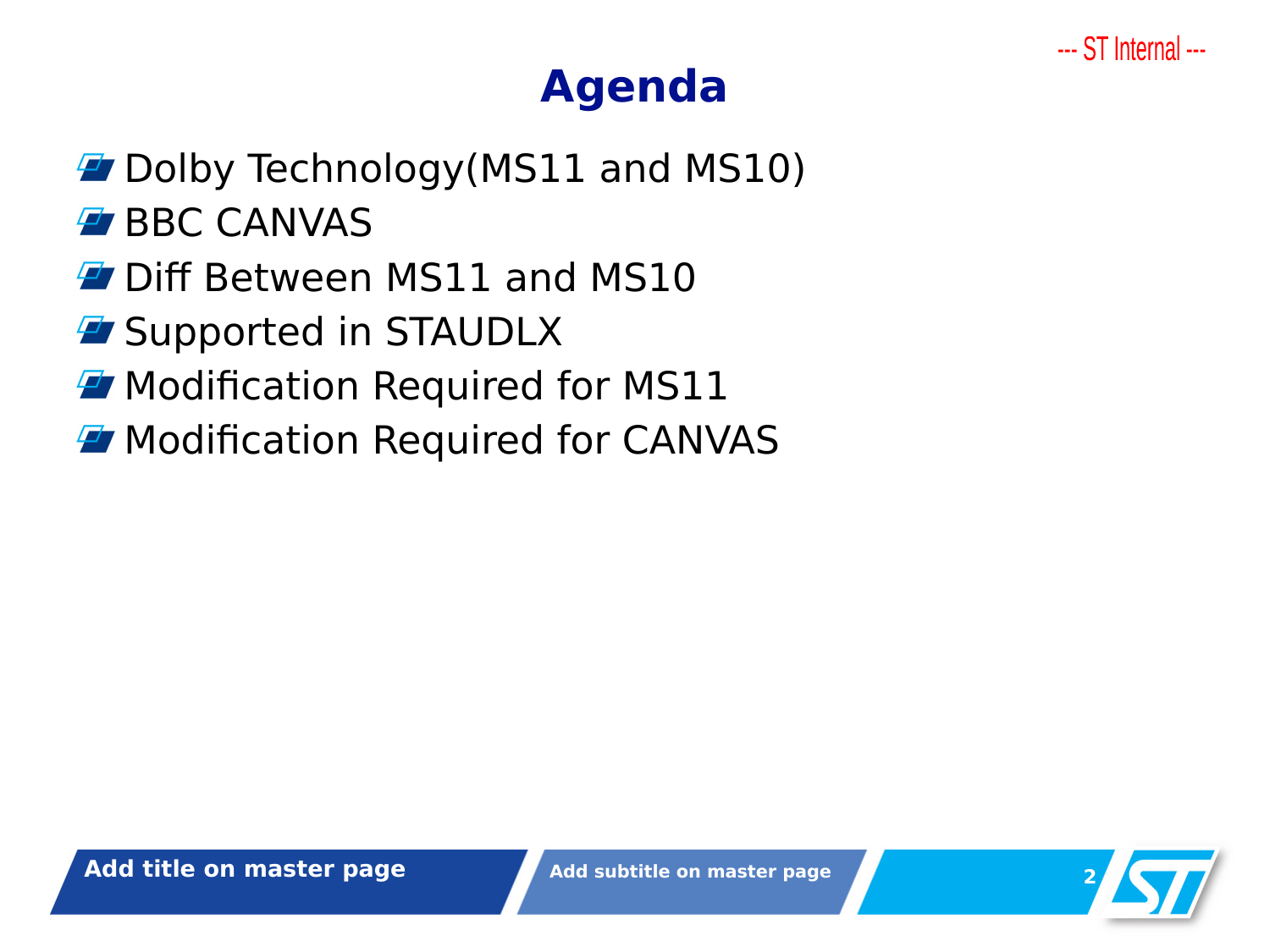

# Agenda
Dolby Technology(MS11 and MS10)
BBC CANVAS
Diff Between MS11 and MS10
Supported in STAUDLX
Modification Required for MS11
Modification Required for CANVAS
2